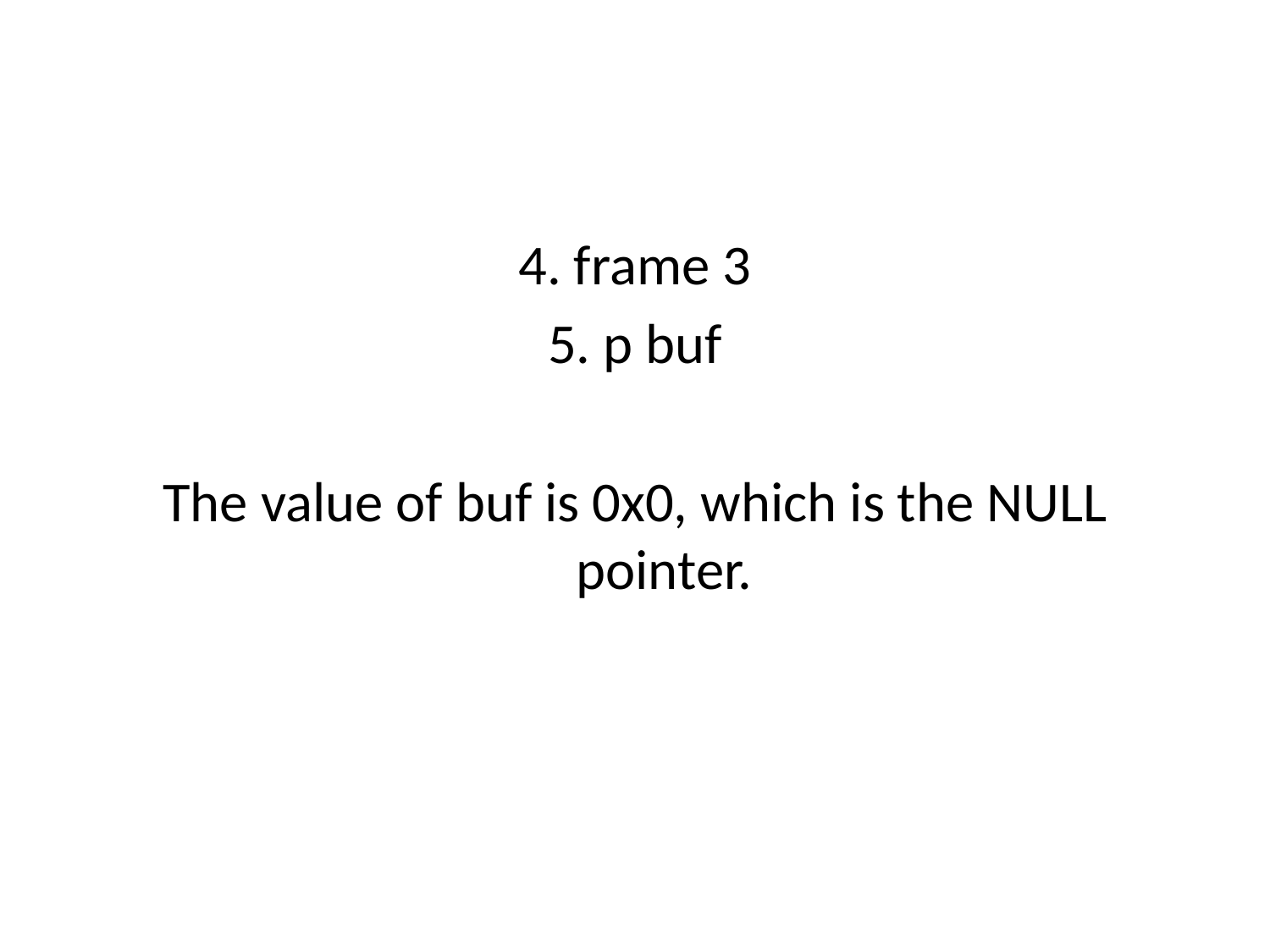

4. frame 3
5. p buf

The value of buf is 0x0, which is the NULL pointer.